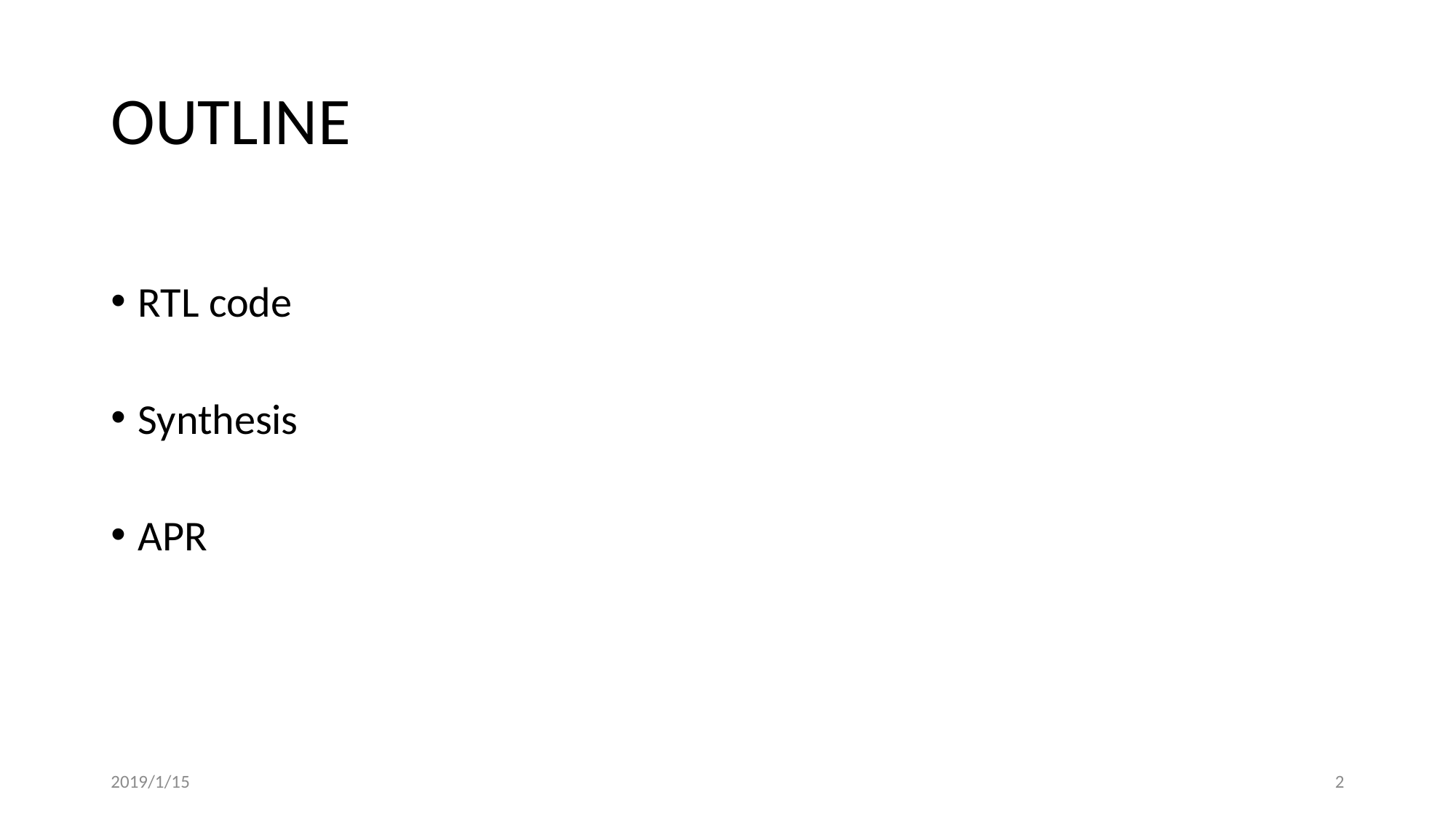

# OUTLINE
RTL code
Synthesis
APR

2019/1/15
2